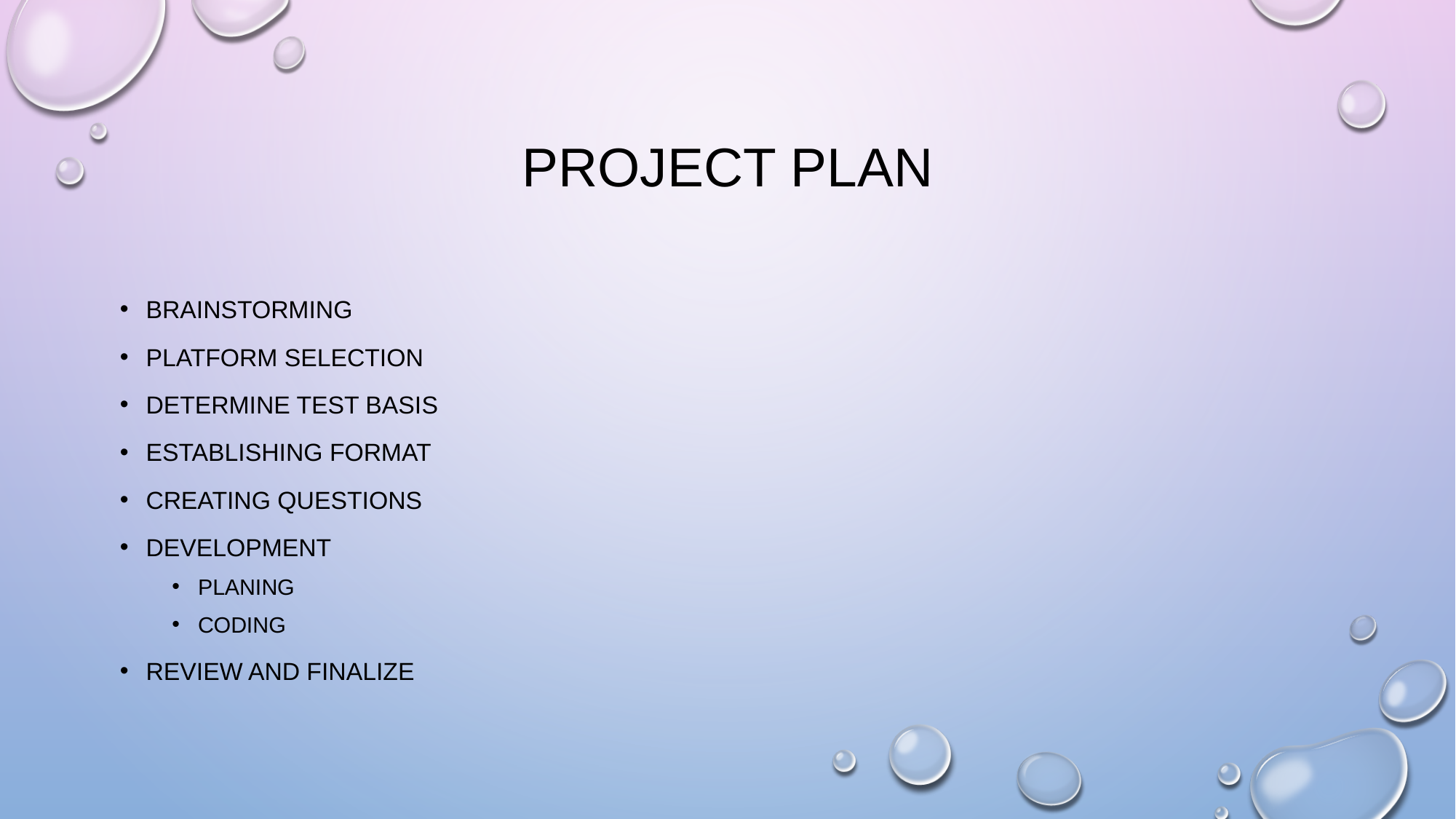

# Project plan
Brainstorming
Platform selection
Determine test basis
Establishing format
Creating questions
Development
Planing
Coding
Review and finalize